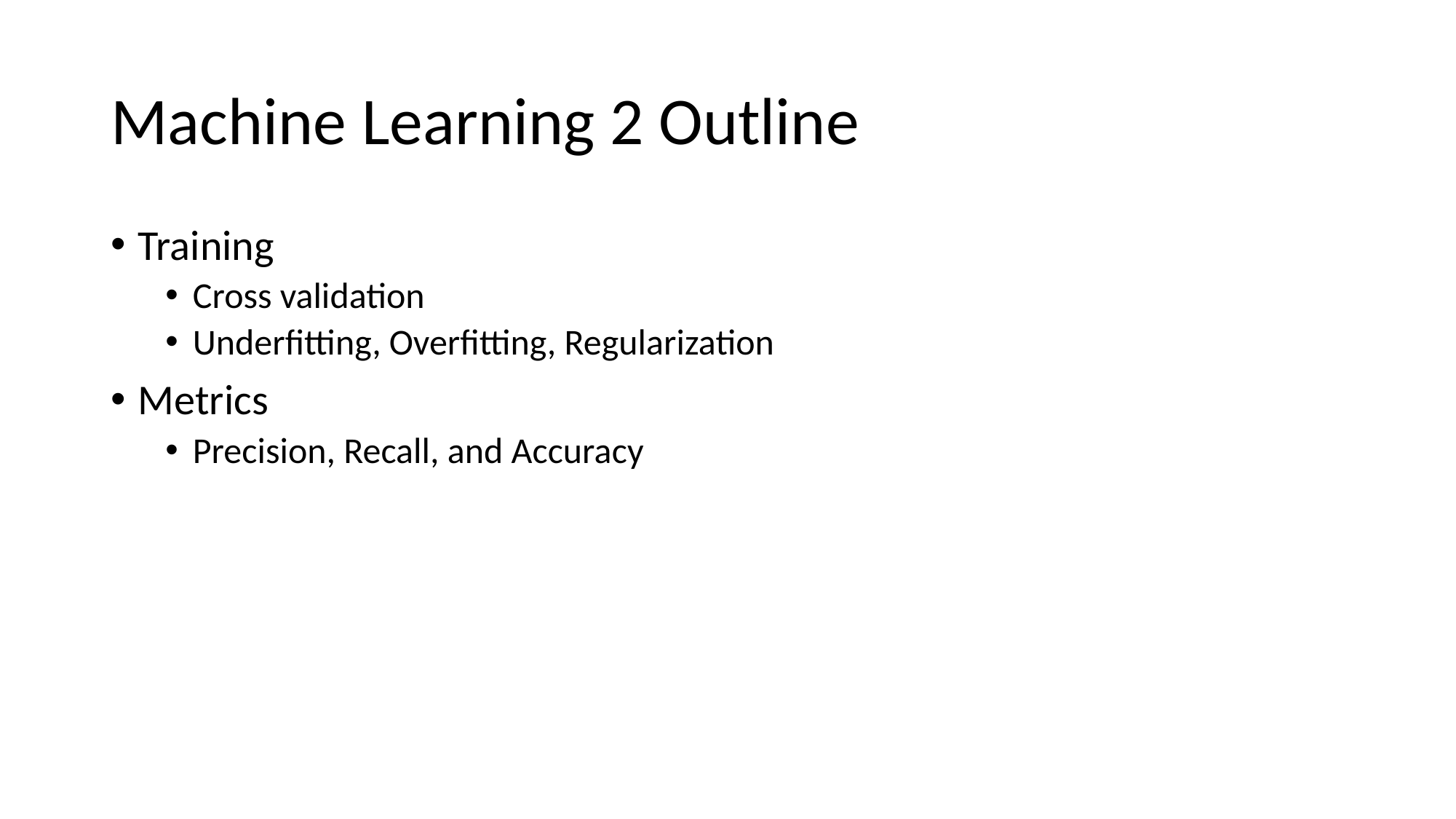

# Machine Learning 2 Outline
Training
Cross validation
Underfitting, Overfitting, Regularization
Metrics
Precision, Recall, and Accuracy